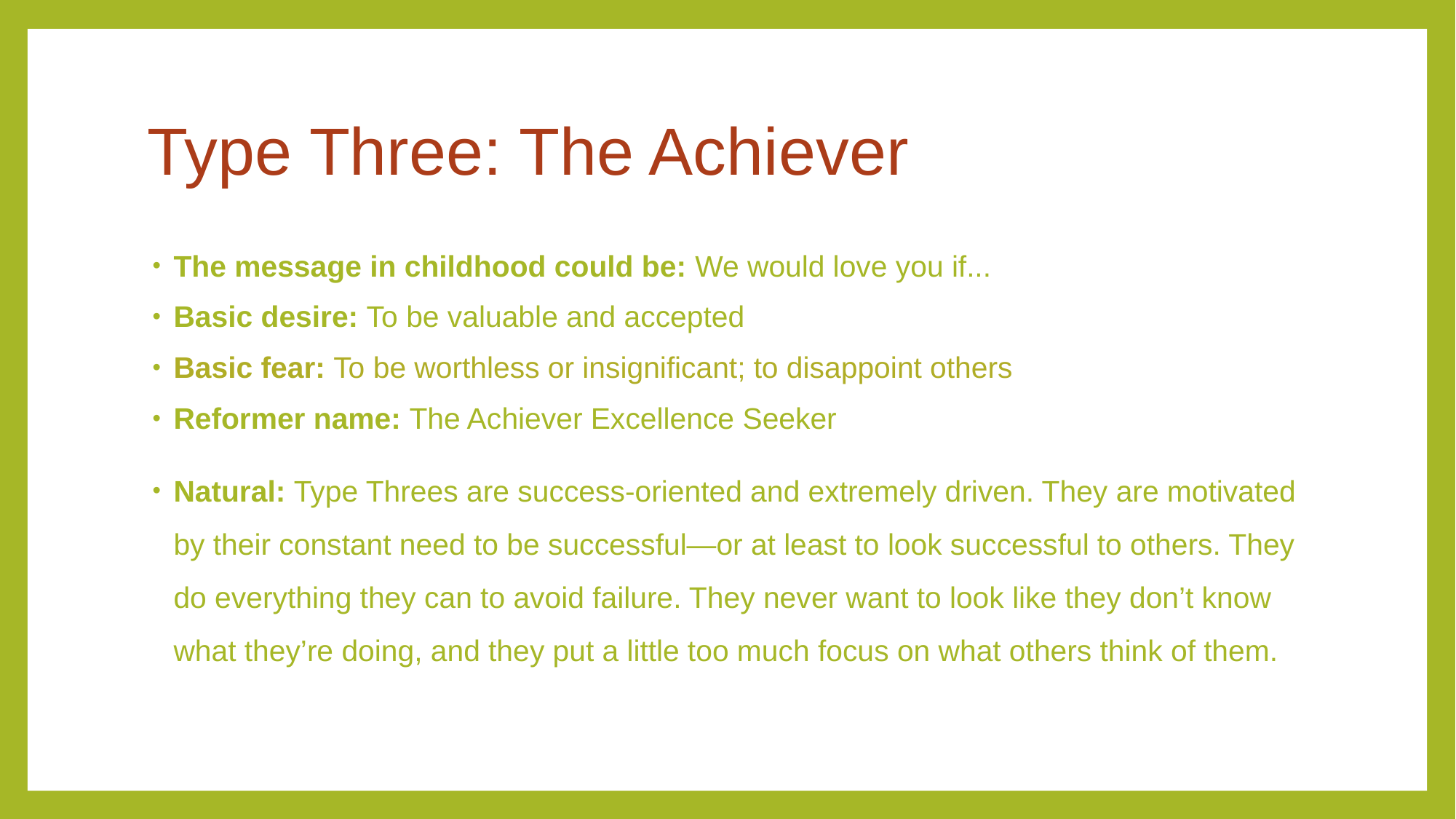

# Type Three: The Achiever
The message in childhood could be: We would love you if...
Basic desire: To be valuable and accepted
Basic fear: To be worthless or insignificant; to disappoint others
Reformer name: The Achiever Excellence Seeker
Natural: Type Threes are success-oriented and extremely driven. They are motivated by their constant need to be successful—or at least to look successful to others. They do everything they can to avoid failure. They never want to look like they don’t know what they’re doing, and they put a little too much focus on what others think of them.